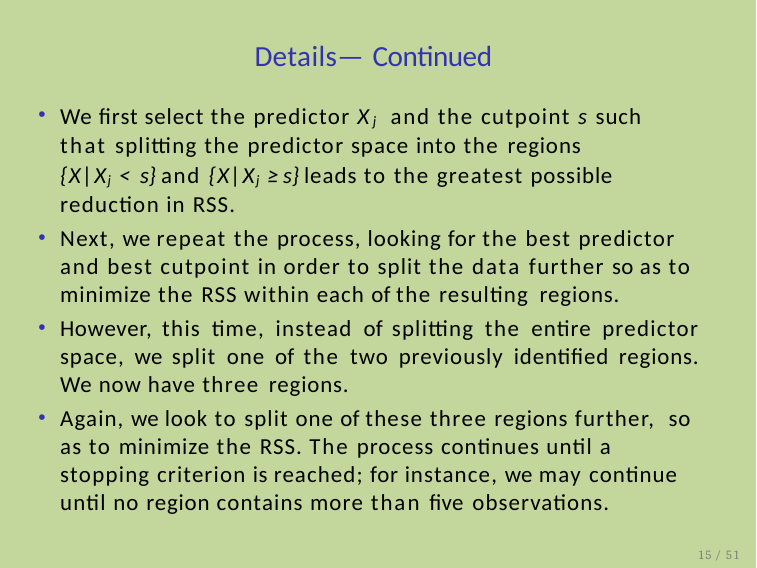

# Details— Continued
We first select the predictor Xj and the cutpoint s such  that splitting the predictor space into the regions
{X|Xj < s} and {X|Xj ≥ s} leads to the greatest possible  reduction in RSS.
Next, we repeat the process, looking for the best predictor  and best cutpoint in order to split the data further so as to  minimize the RSS within each of the resulting regions.
However, this time, instead of splitting the entire predictor  space, we split one of the two previously identified regions.  We now have three regions.
Again, we look to split one of these three regions further,  so as to minimize the RSS. The process continues until a  stopping criterion is reached; for instance, we may continue  until no region contains more than five observations.
15 / 51